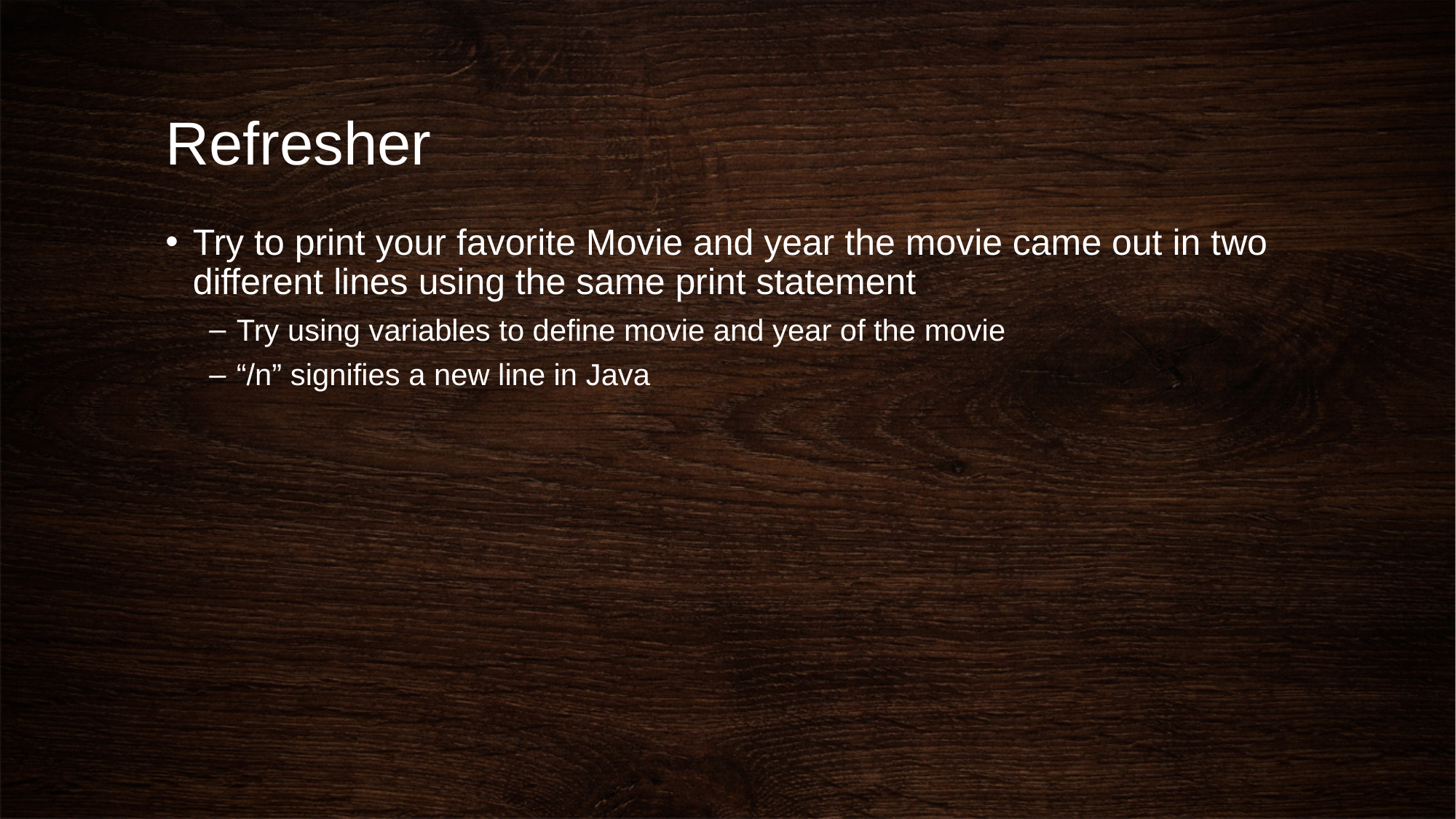

# Refresher
Try to print your favorite Movie and year the movie came out in two different lines using the same print statement
Try using variables to define movie and year of the movie
“/n” signifies a new line in Java